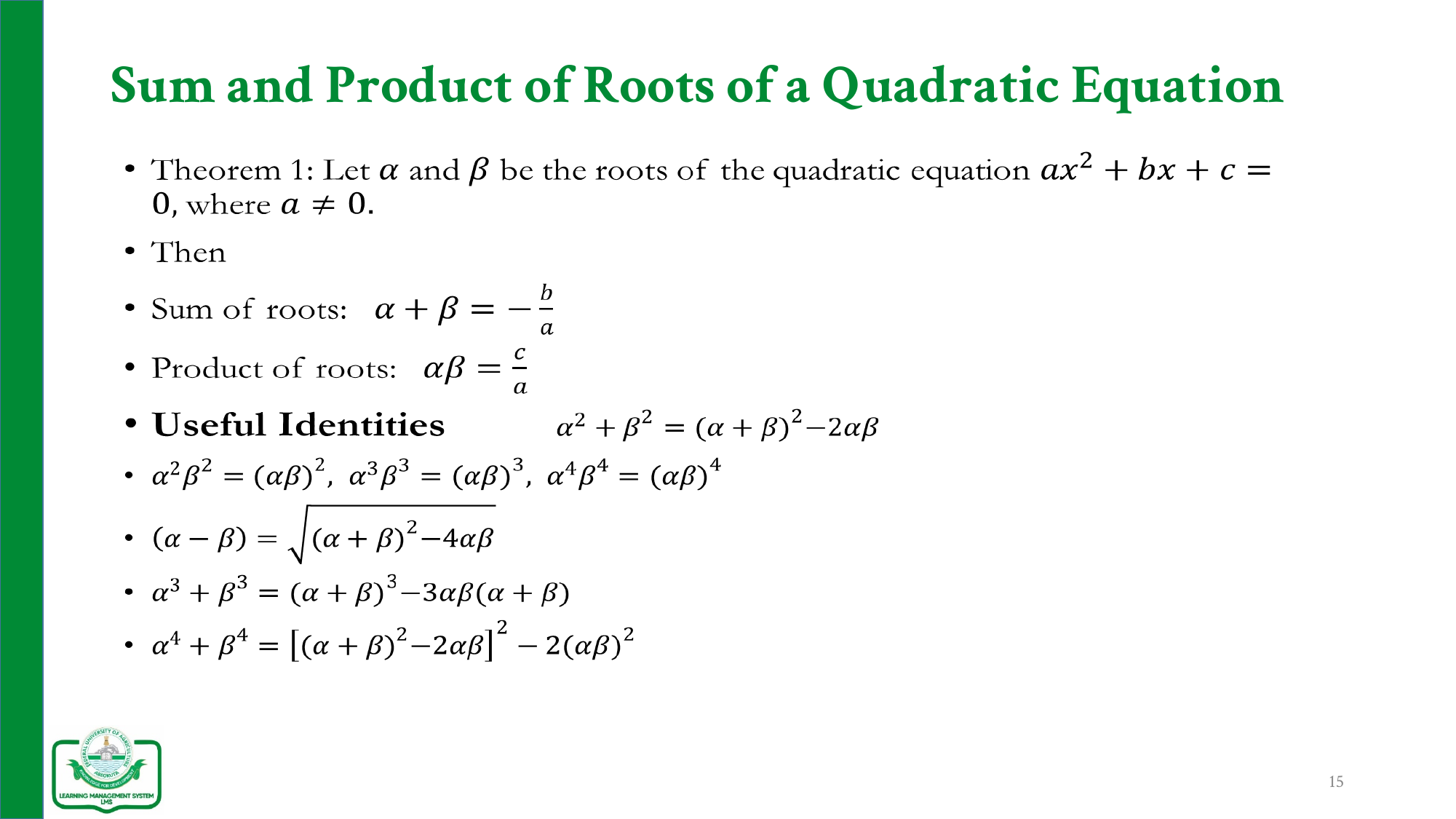

# Sum and Product of Roots of a Quadratic Equation

15